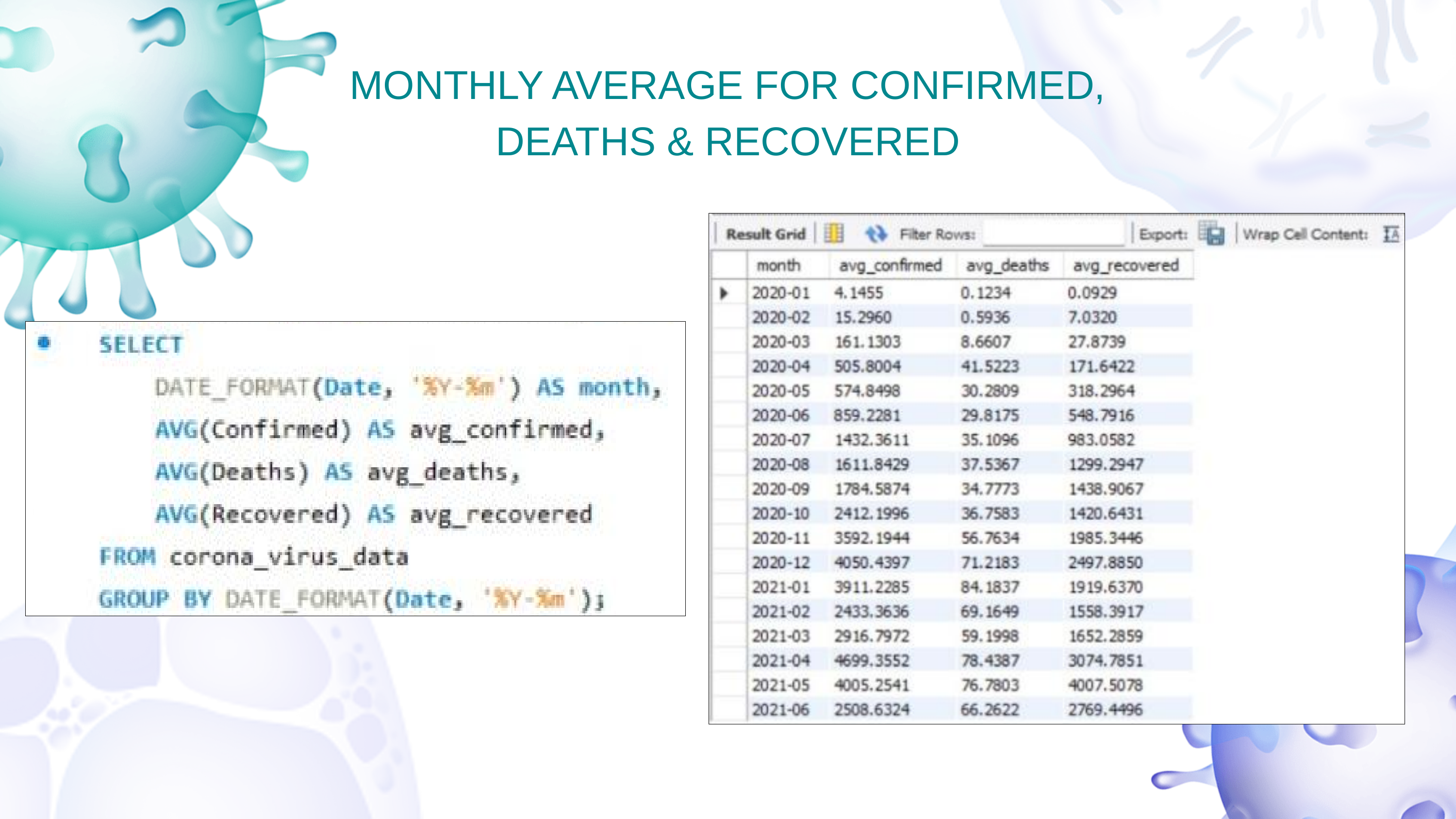

MONTHLY AVERAGE FOR CONFIRMED, DEATHS & RECOVERED